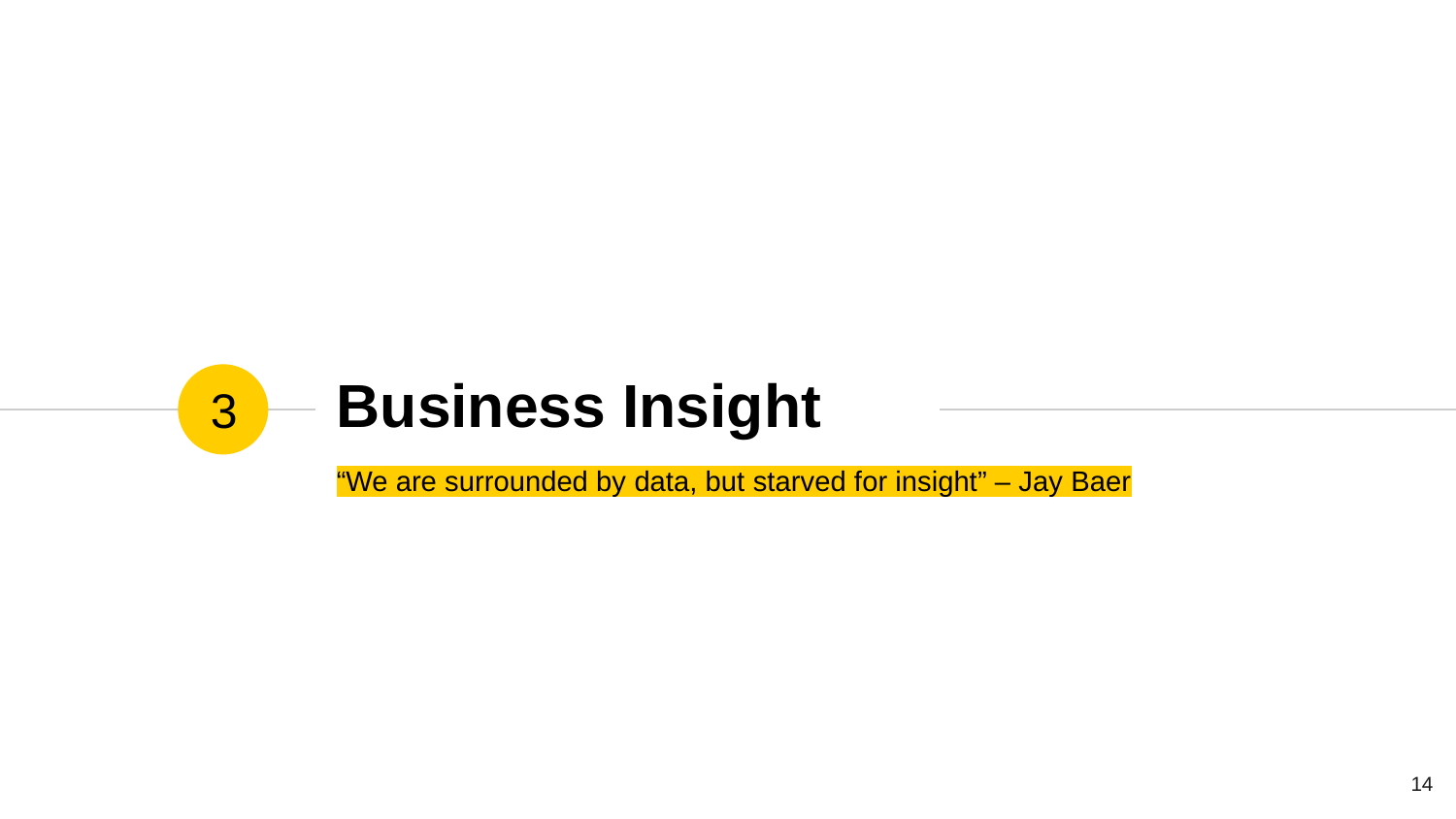

# Business Insight
3
“We are surrounded by data, but starved for insight” – Jay Baer
14